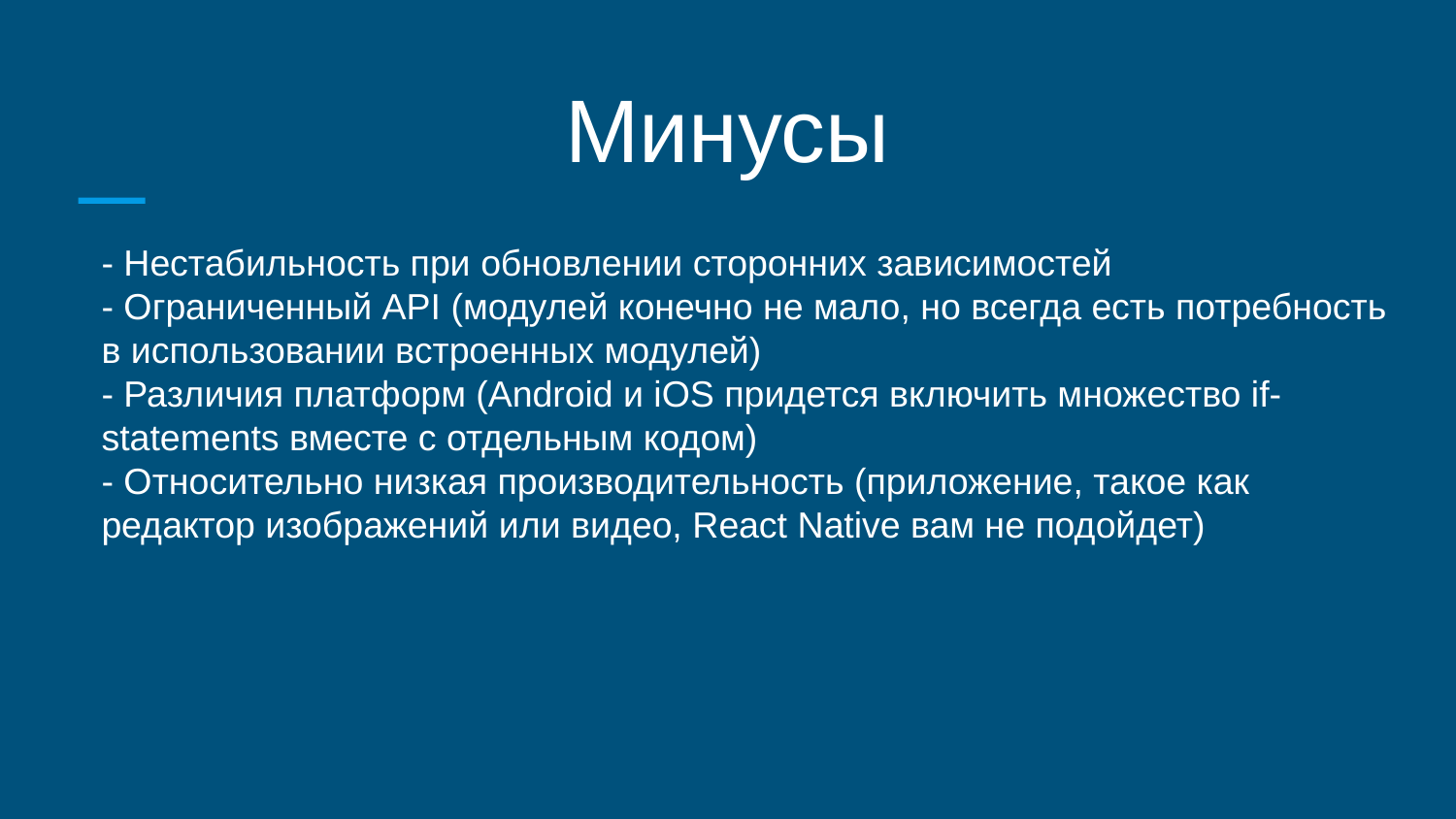

Минусы
- Нестабильность при обновлении сторонних зависимостей
- Ограниченный API (модулей конечно не мало, но всегда есть потребность в использовании встроенных модулей)
- Различия платформ (Android и iOS придется включить множество if-statements вместе с отдельным кодом)
- Относительно низкая производительность (приложение, такое как редактор изображений или видео, React Native вам не подойдет)